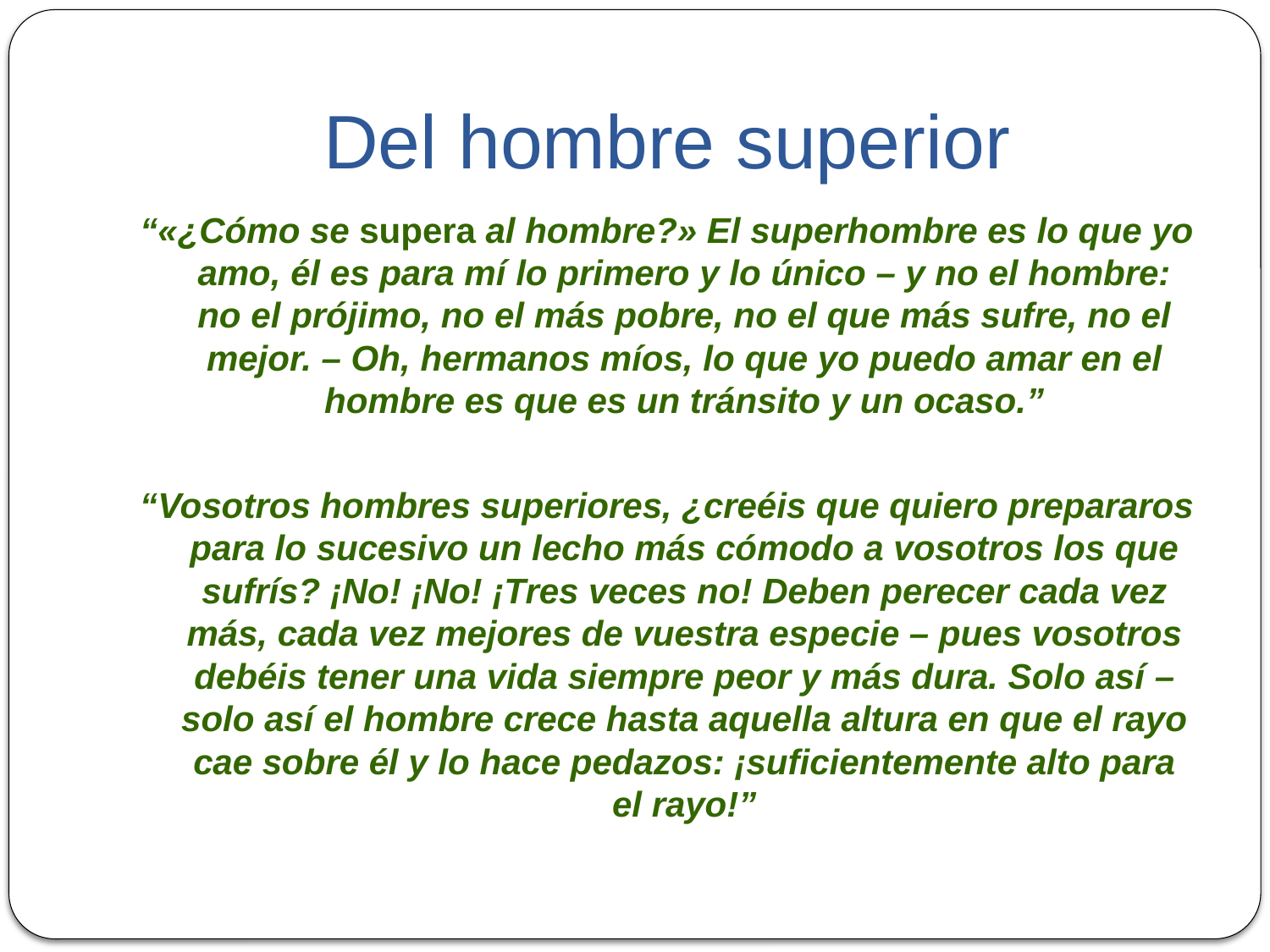

# Del hombre superior
“«¿Cómo se supera al hombre?» El superhombre es lo que yo amo, él es para mí lo primero y lo único – y no el hombre: no el prójimo, no el más pobre, no el que más sufre, no el mejor. – Oh, hermanos míos, lo que yo puedo amar en el hombre es que es un tránsito y un ocaso.”

“Vosotros hombres superiores, ¿creéis que quiero prepararos para lo sucesivo un lecho más cómodo a vosotros los que sufrís? ¡No! ¡No! ¡Tres veces no! Deben perecer cada vez más, cada vez mejores de vuestra especie – pues vosotros debéis tener una vida siempre peor y más dura. Solo así – solo así el hombre crece hasta aquella altura en que el rayo cae sobre él y lo hace pedazos: ¡suficientemente alto para el rayo!”